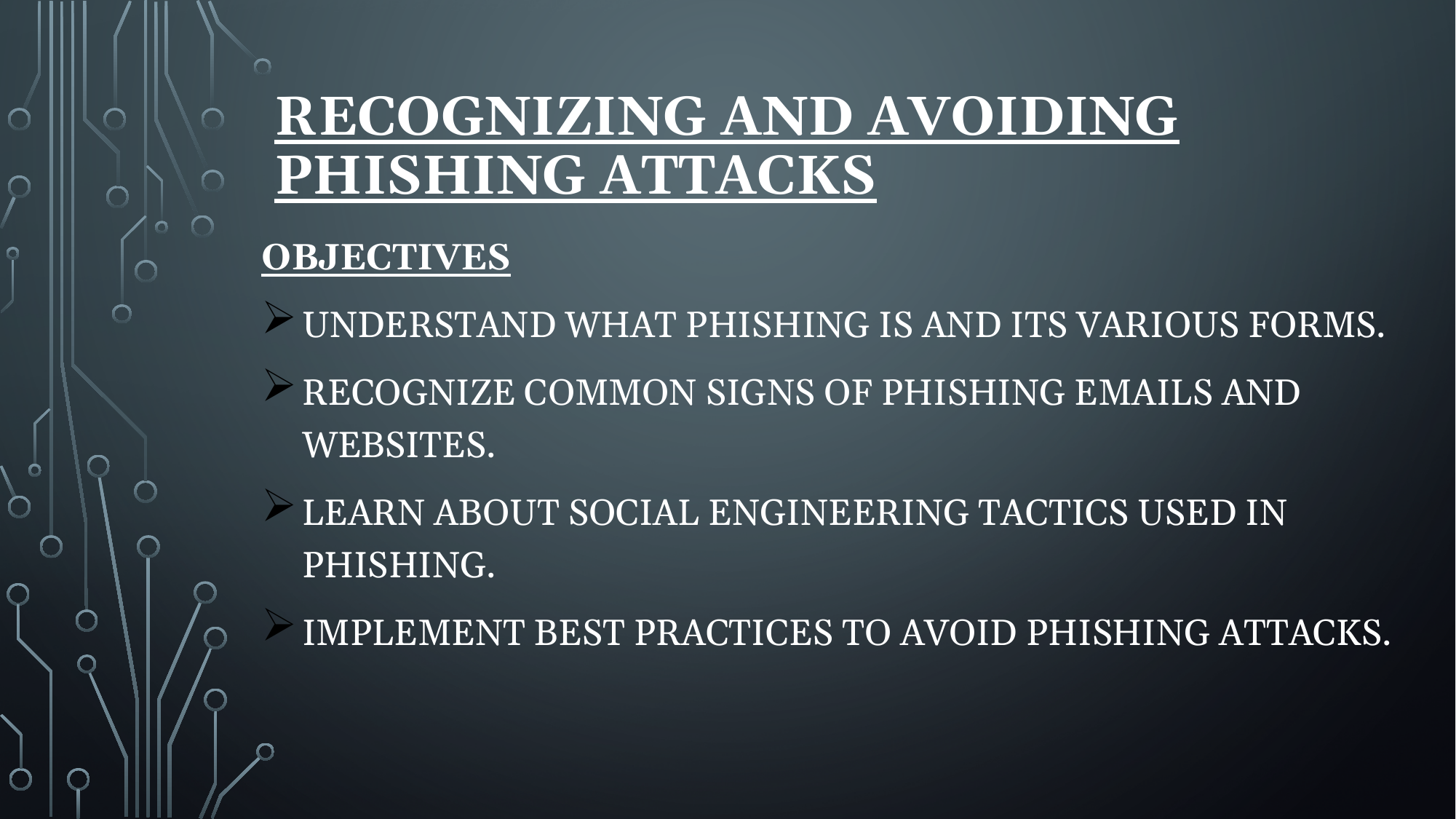

# Recognizing and Avoiding Phishing Attacks
Objectives
Understand what phishing is and its various forms.
Recognize common signs of phishing emails and websites.
Learn about social engineering tactics used in phishing.
Implement best practices to avoid Phishing attacks.